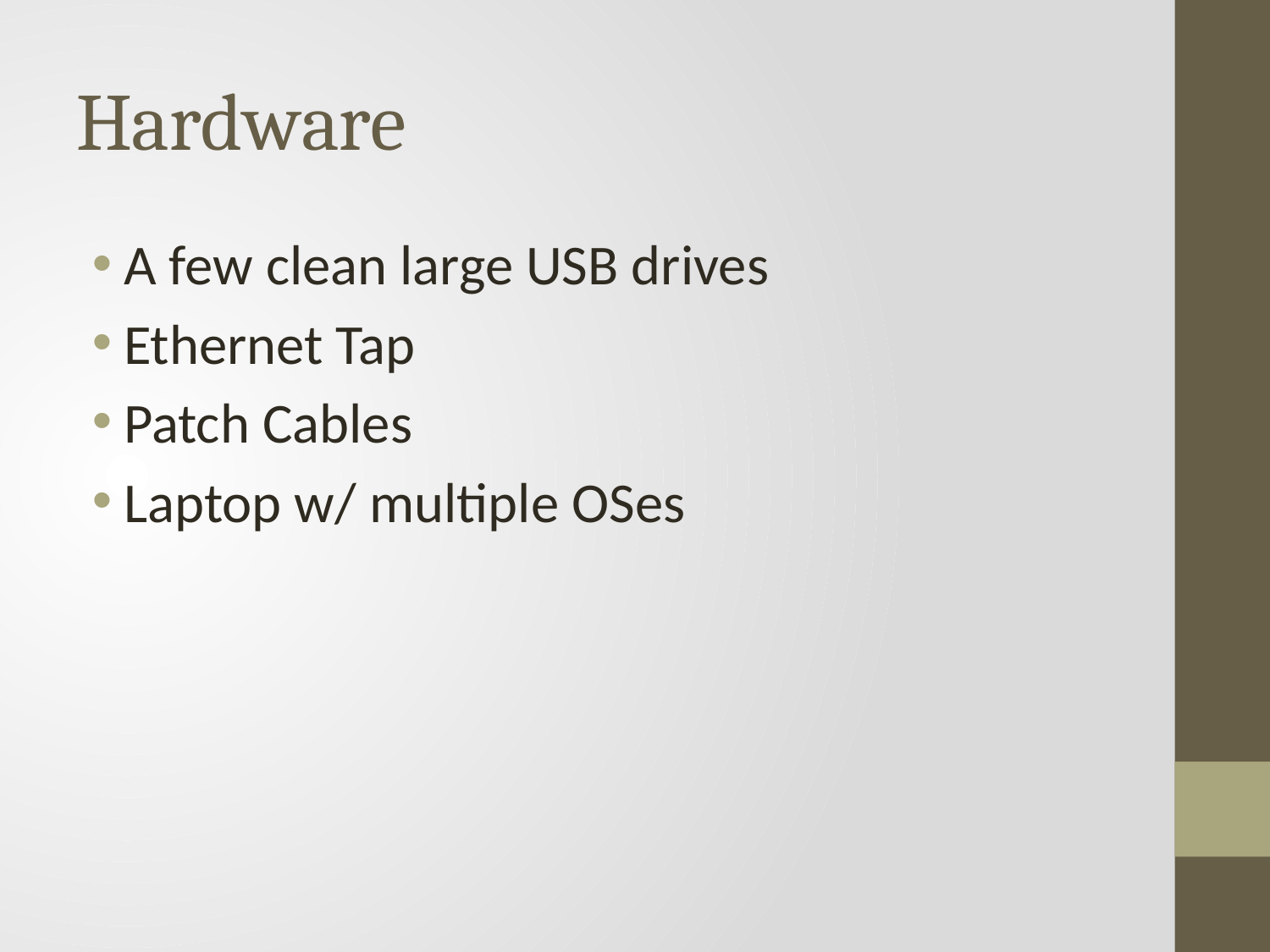

# Hardware
A few clean large USB drives
Ethernet Tap
Patch Cables
Laptop w/ multiple OSes